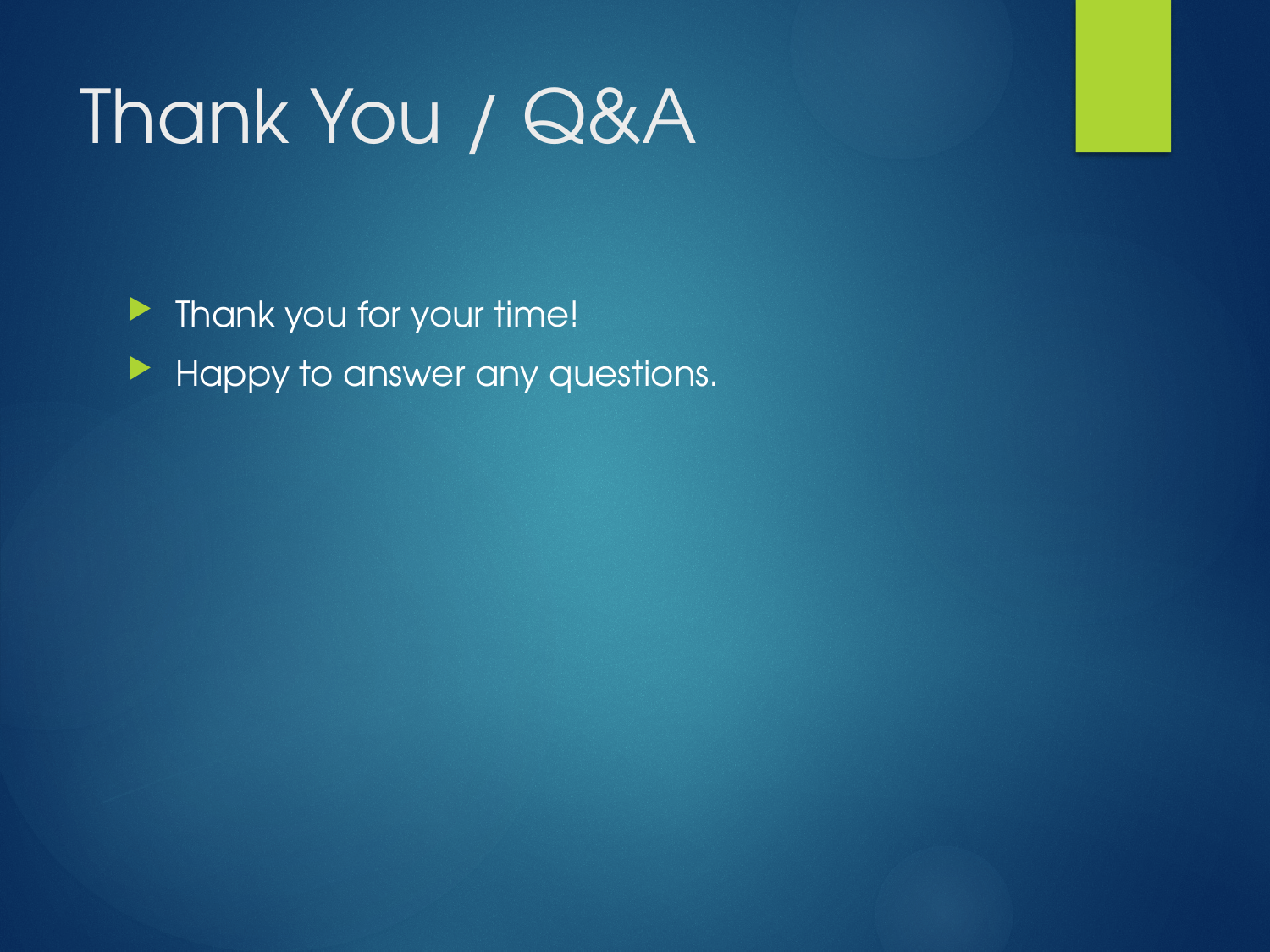

# Thank You / Q&A
Thank you for your time!
Happy to answer any questions.